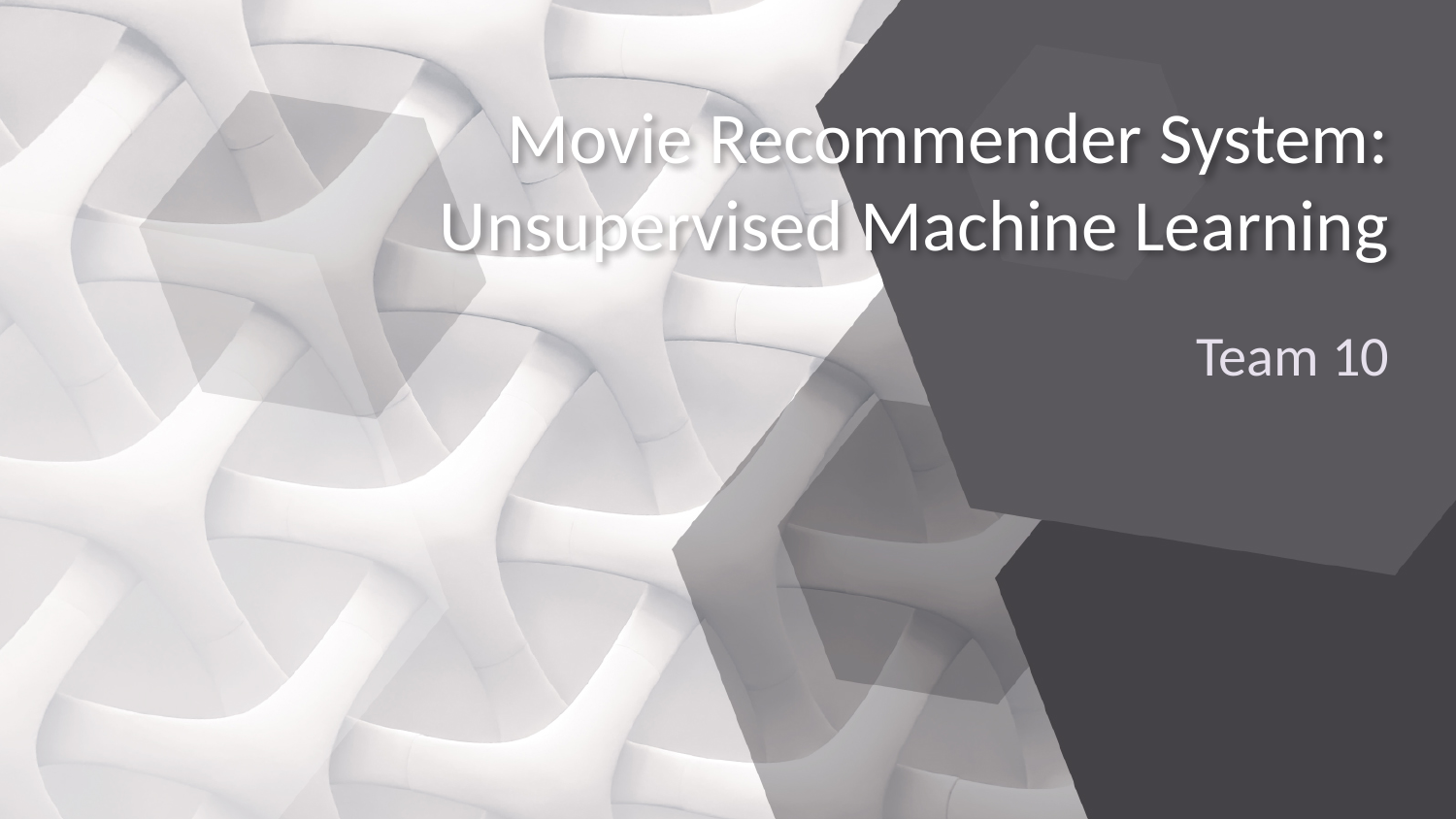

# Movie Recommender System: Unsupervised Machine Learning
Team 10